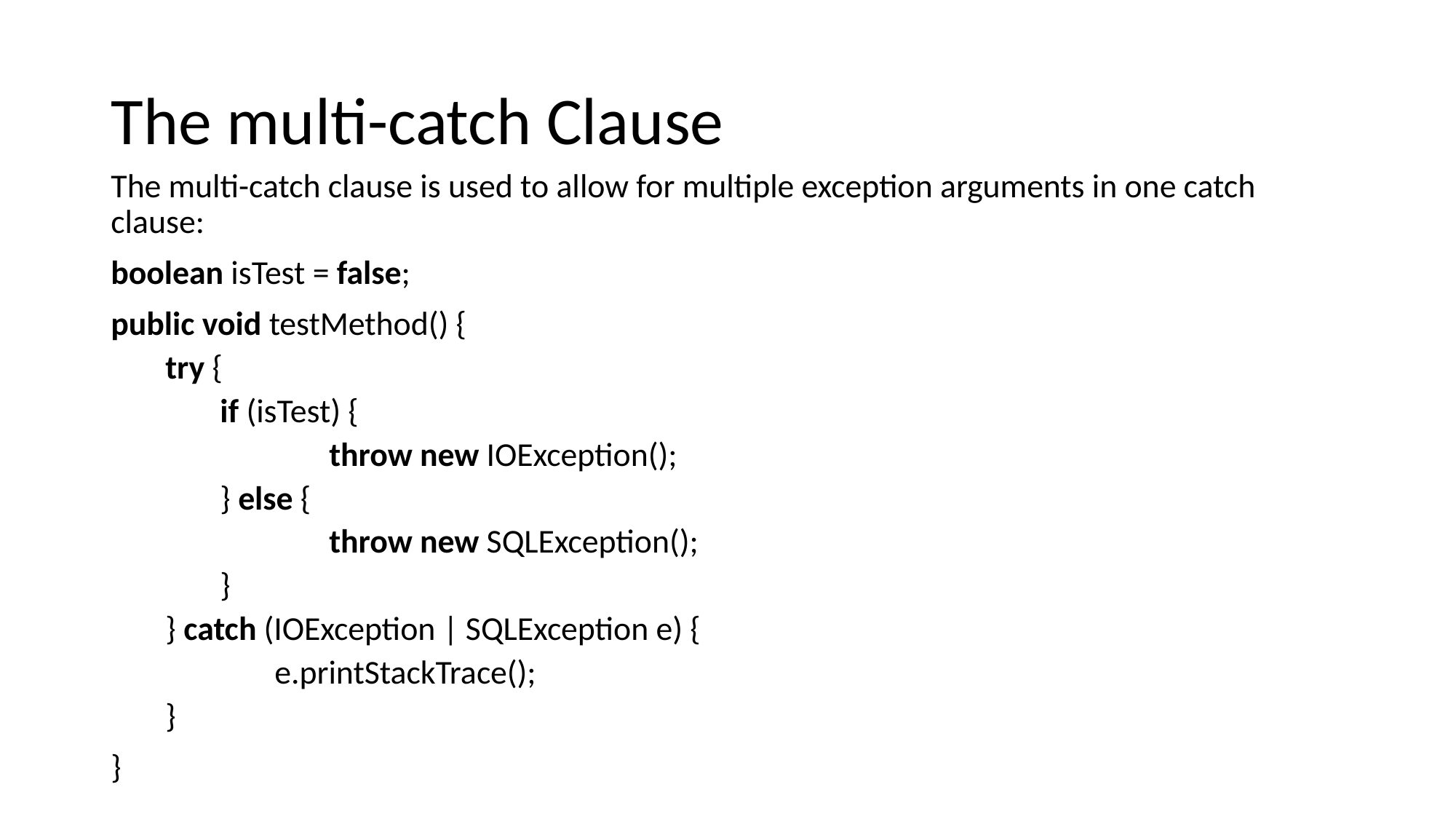

# The multi-catch Clause
The multi-catch clause is used to allow for multiple exception arguments in one catch clause:
boolean isTest = false;
public void testMethod() {
try {
if (isTest) {
	throw new IOException();
} else {
	throw new SQLException();
}
} catch (IOException | SQLException e) {
	e.printStackTrace();
}
}